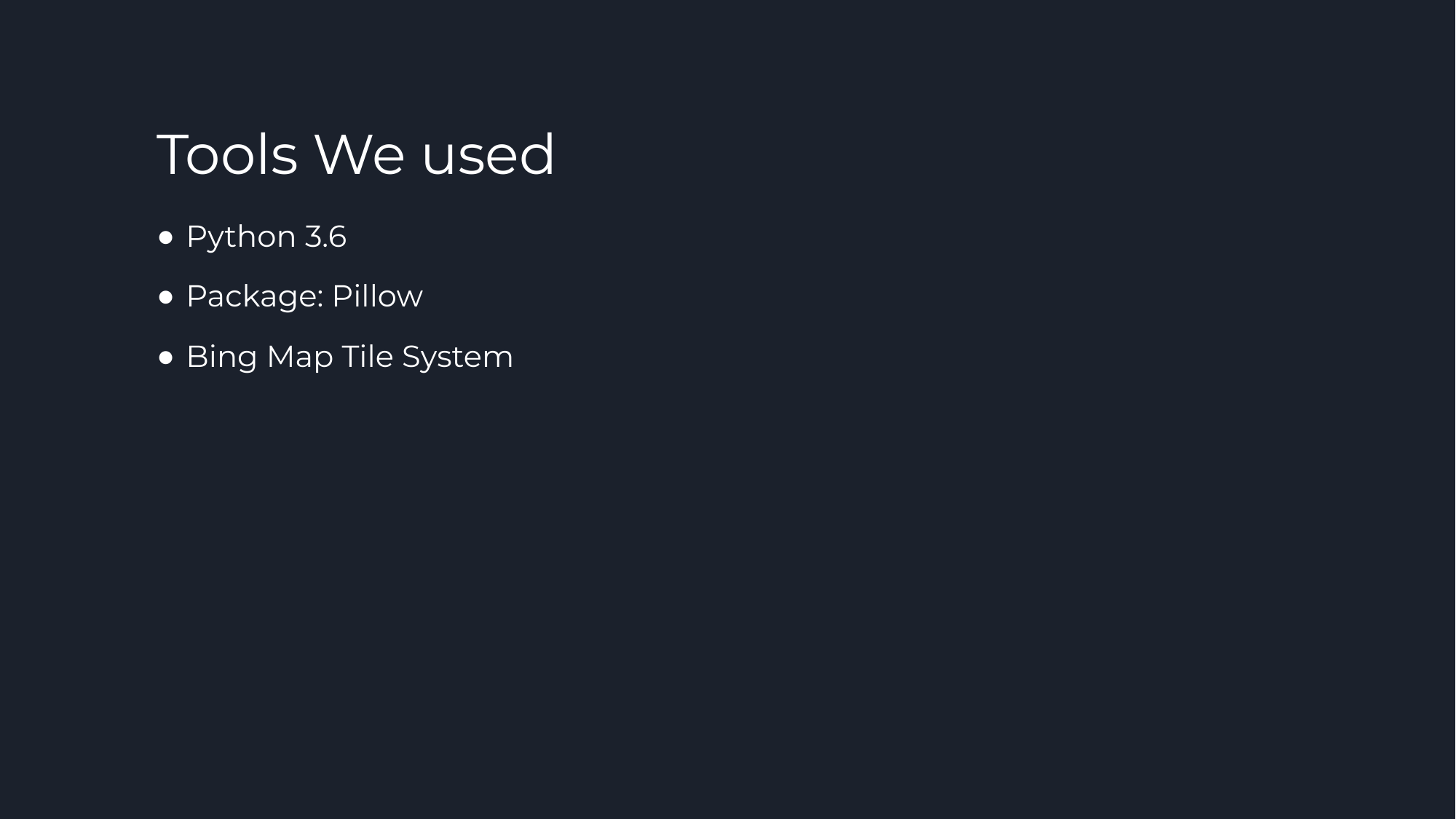

# Tools We used
Python 3.6
Package: Pillow
Bing Map Tile System